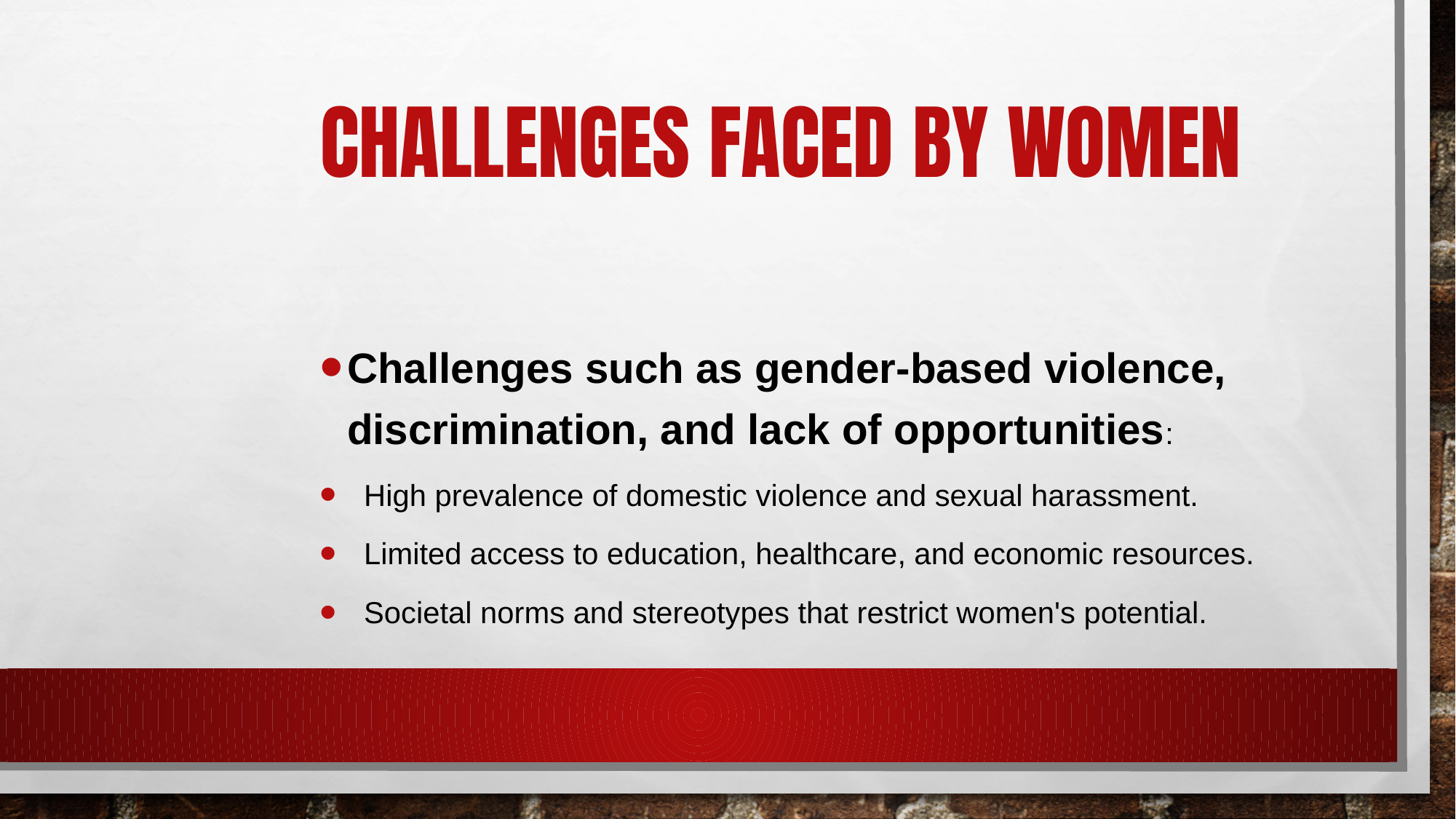

# Challenges Faced by Women
Challenges such as gender-based violence, discrimination, and lack of opportunities:
  High prevalence of domestic violence and sexual harassment.
  Limited access to education, healthcare, and economic resources.
  Societal norms and stereotypes that restrict women's potential.